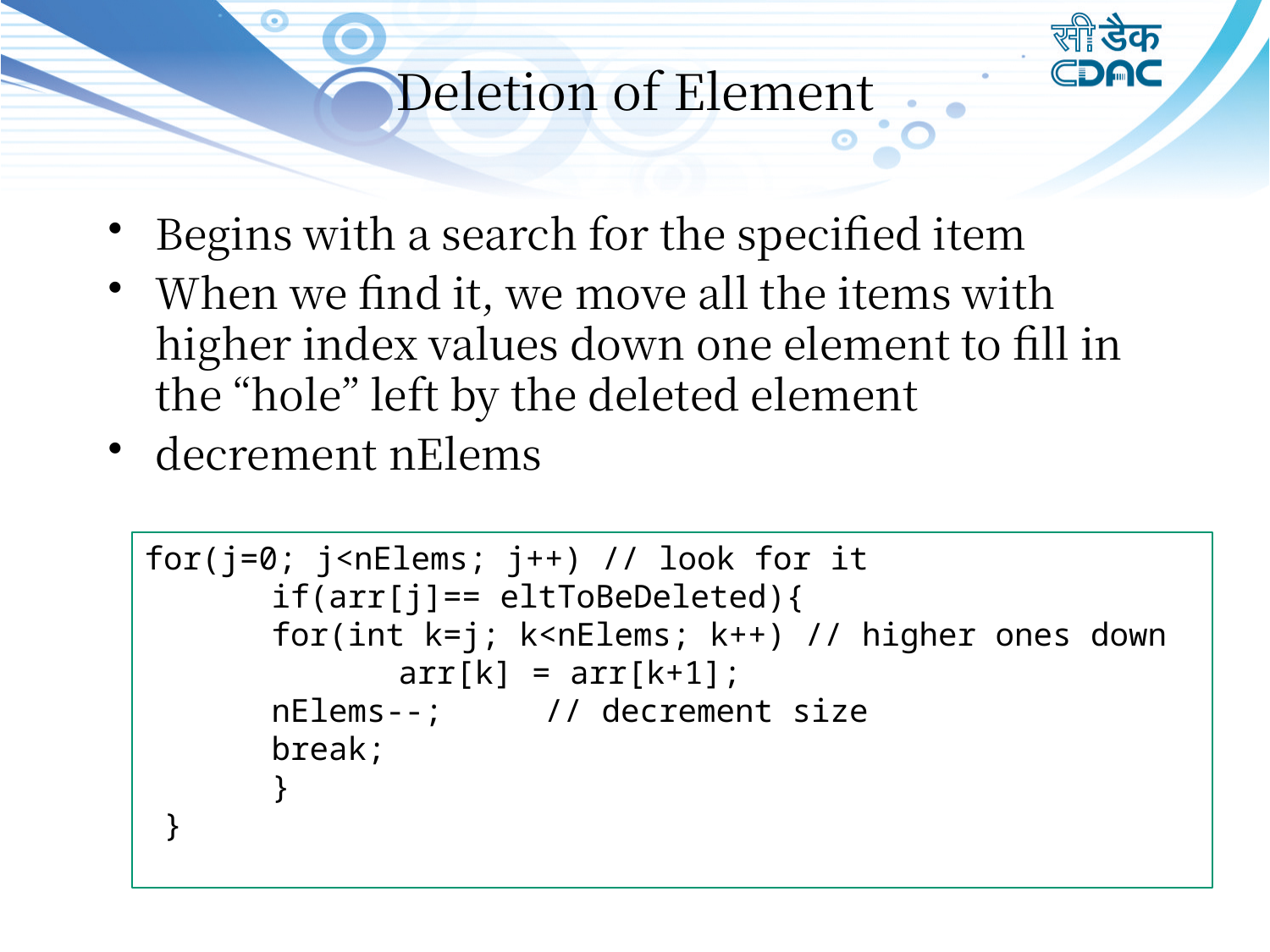

# Deletion of Element
Begins with a search for the specified item
When we find it, we move all the items with higher index values down one element to fill in the “hole” left by the deleted element
decrement nElems
for(j=0; j<nElems; j++) // look for it
	if(arr[j]== eltToBeDeleted){
	for(int k=j; k<nElems; k++) // higher ones down
		arr[k] = arr[k+1];
	nElems--; 	 // decrement size
	break;
	}
 }